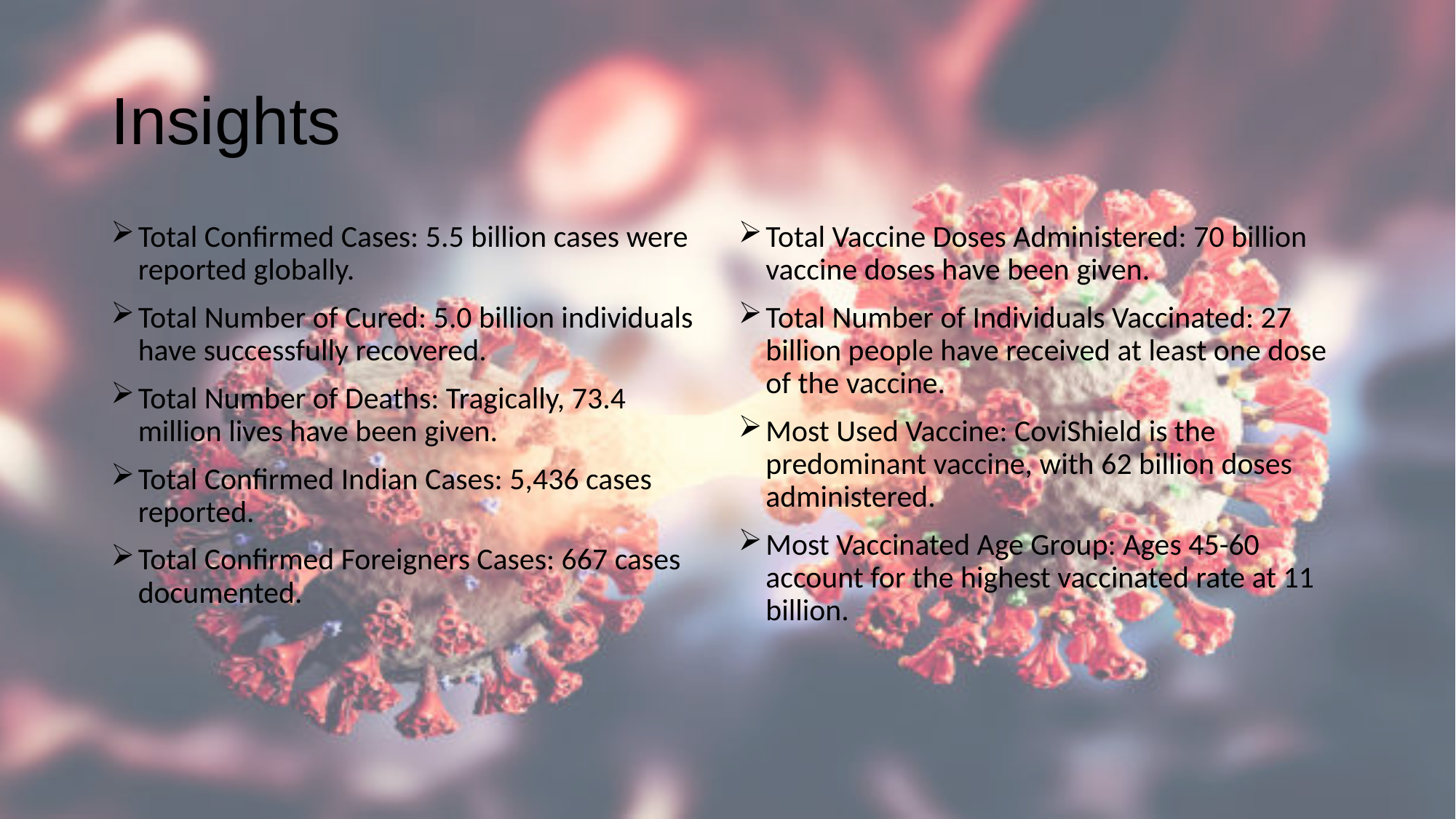

# Insights
Total Confirmed Cases: 5.5 billion cases were reported globally.
Total Number of Cured: 5.0 billion individuals have successfully recovered.
Total Number of Deaths: Tragically, 73.4 million lives have been given.
Total Confirmed Indian Cases: 5,436 cases reported.
Total Confirmed Foreigners Cases: 667 cases documented.

Total Vaccine Doses Administered: 70 billion vaccine doses have been given.
Total Number of Individuals Vaccinated: 27 billion people have received at least one dose of the vaccine.
Most Used Vaccine: CoviShield is the predominant vaccine, with 62 billion doses administered.
Most Vaccinated Age Group: Ages 45-60 account for the highest vaccinated rate at 11 billion.